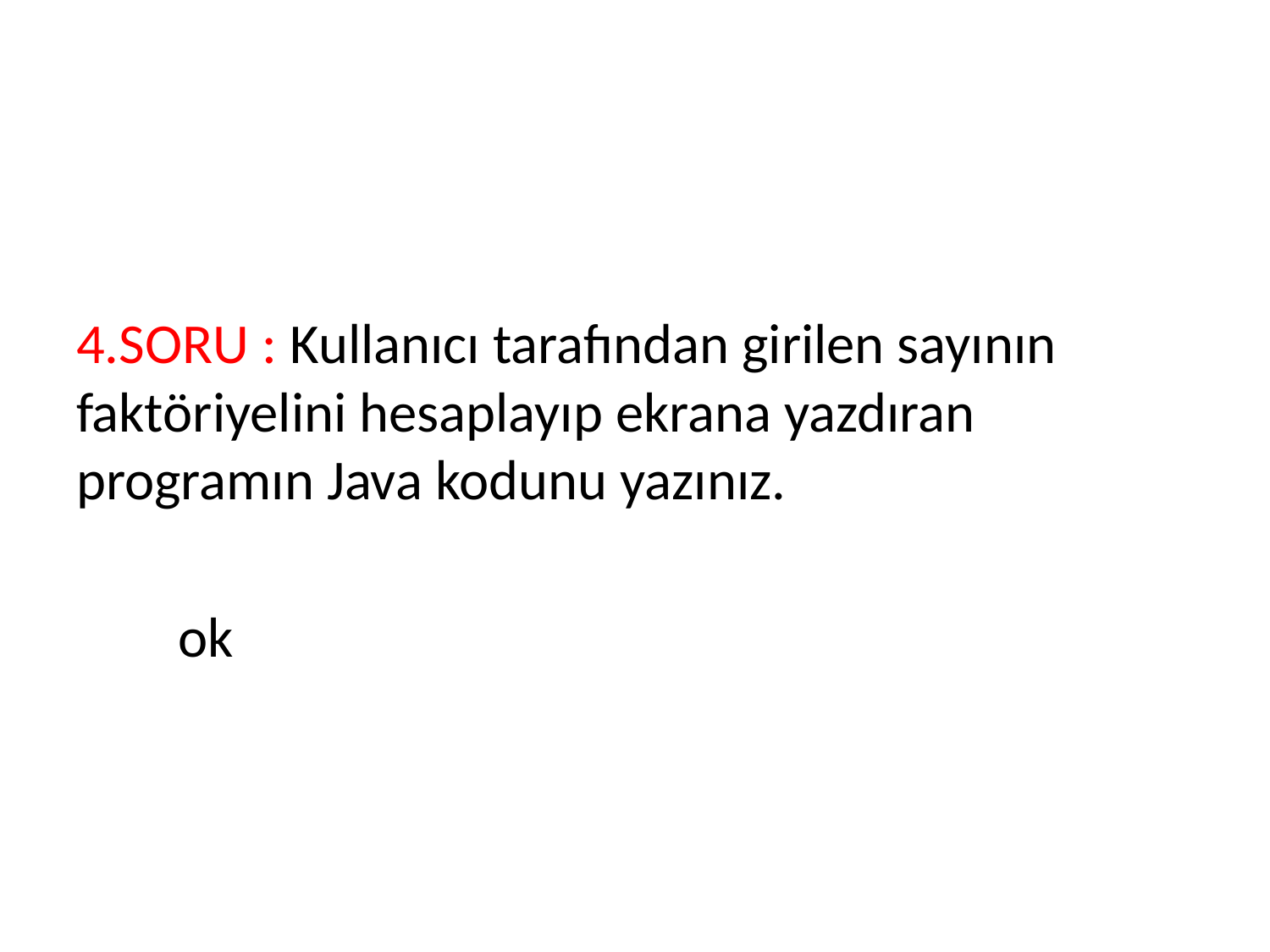

4.SORU : Kullanıcı tarafından girilen sayının faktöriyelini hesaplayıp ekrana yazdıran programın Java kodunu yazınız.

        ok